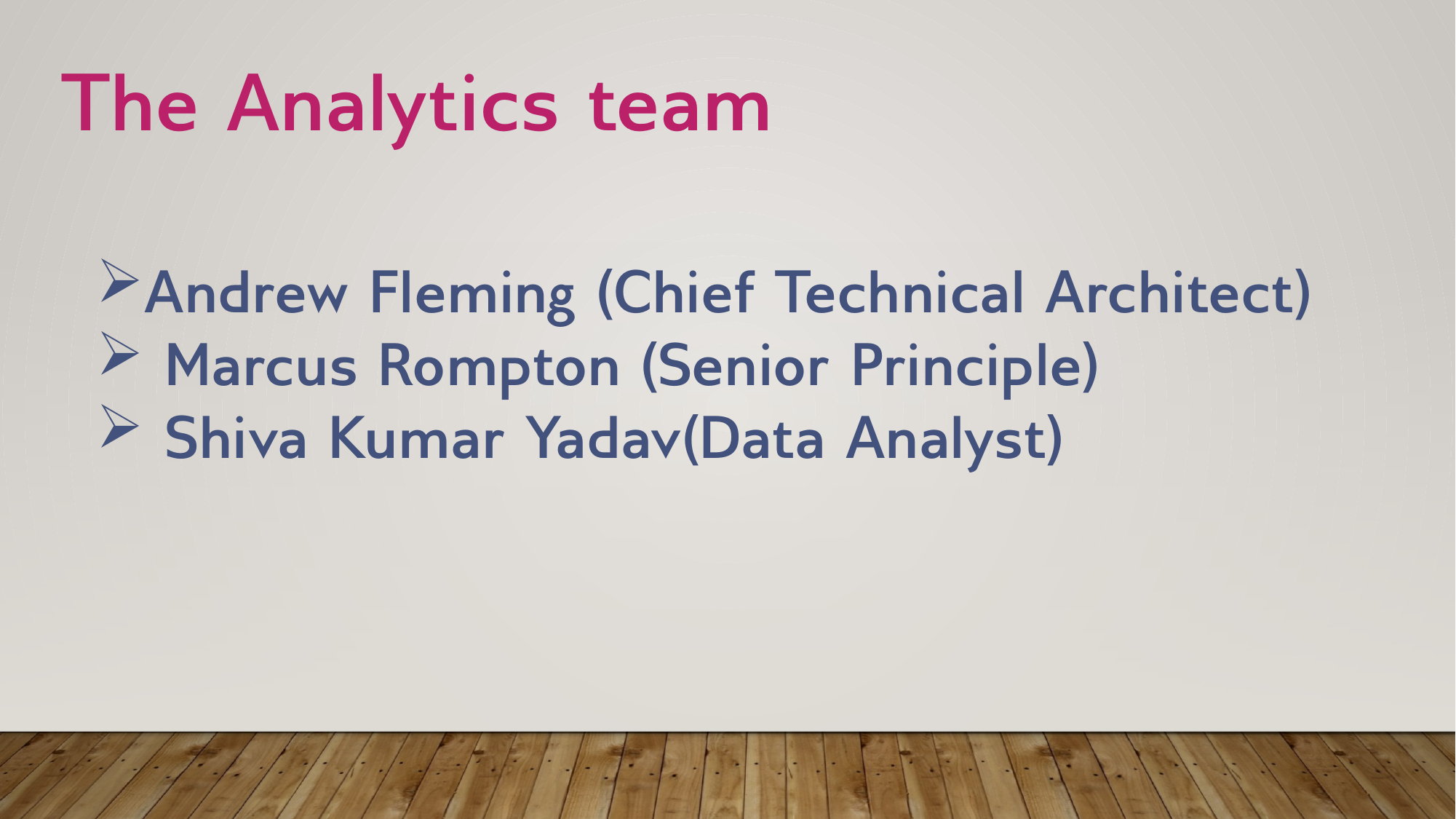

The Analytics team
Andrew Fleming (Chief Technical Architect)
Marcus Rompton (Senior Principle)
Shiva Kumar Yadav(Data Analyst)